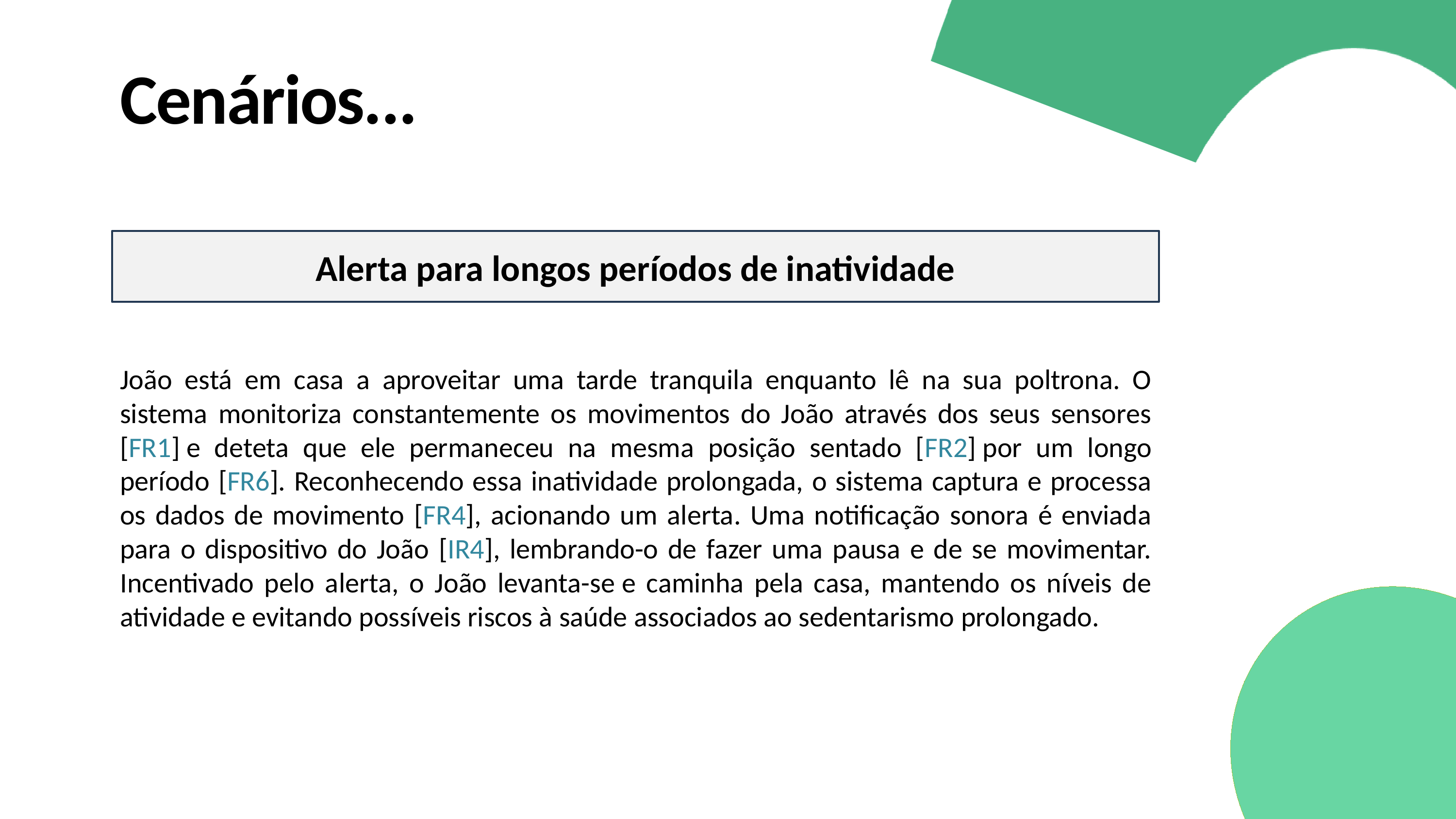

Cenários...
Alerta para longos períodos de inatividade
João está em casa a aproveitar uma tarde tranquila enquanto lê na sua poltrona. O sistema monitoriza constantemente os movimentos do João através dos seus sensores [FR1] e deteta que ele permaneceu na mesma posição sentado [FR2] por um longo período [FR6]. Reconhecendo essa inatividade prolongada, o sistema captura e processa os dados de movimento [FR4], acionando um alerta. Uma notificação sonora é enviada para o dispositivo do João [IR4], lembrando-o de fazer uma pausa e de se movimentar. Incentivado pelo alerta, o João levanta-se e caminha pela casa, mantendo os níveis de atividade e evitando possíveis riscos à saúde associados ao sedentarismo prolongado.